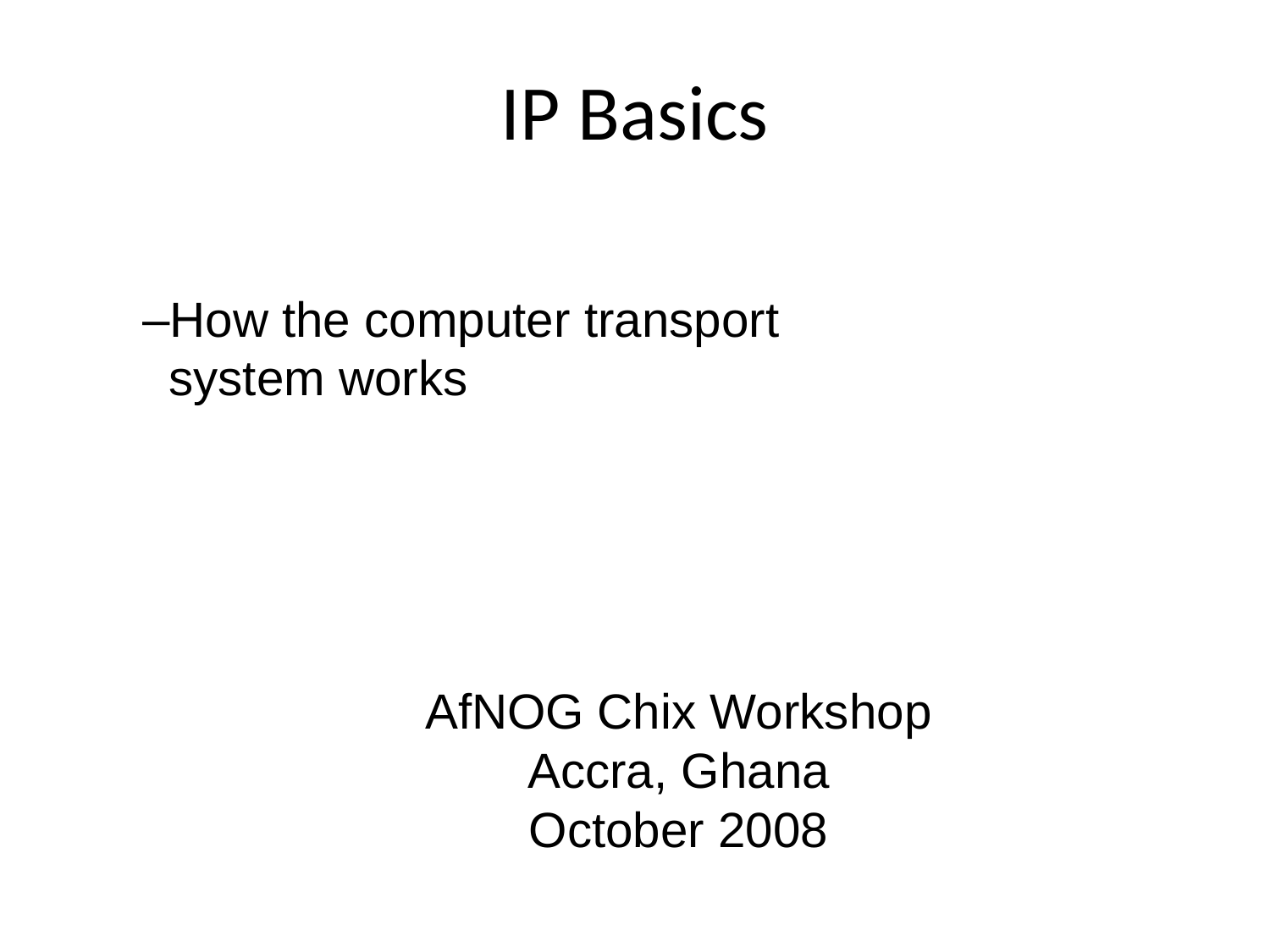

IP Basics
# How the computer transport system works
AfNOG Chix Workshop
Accra, Ghana
October 2008